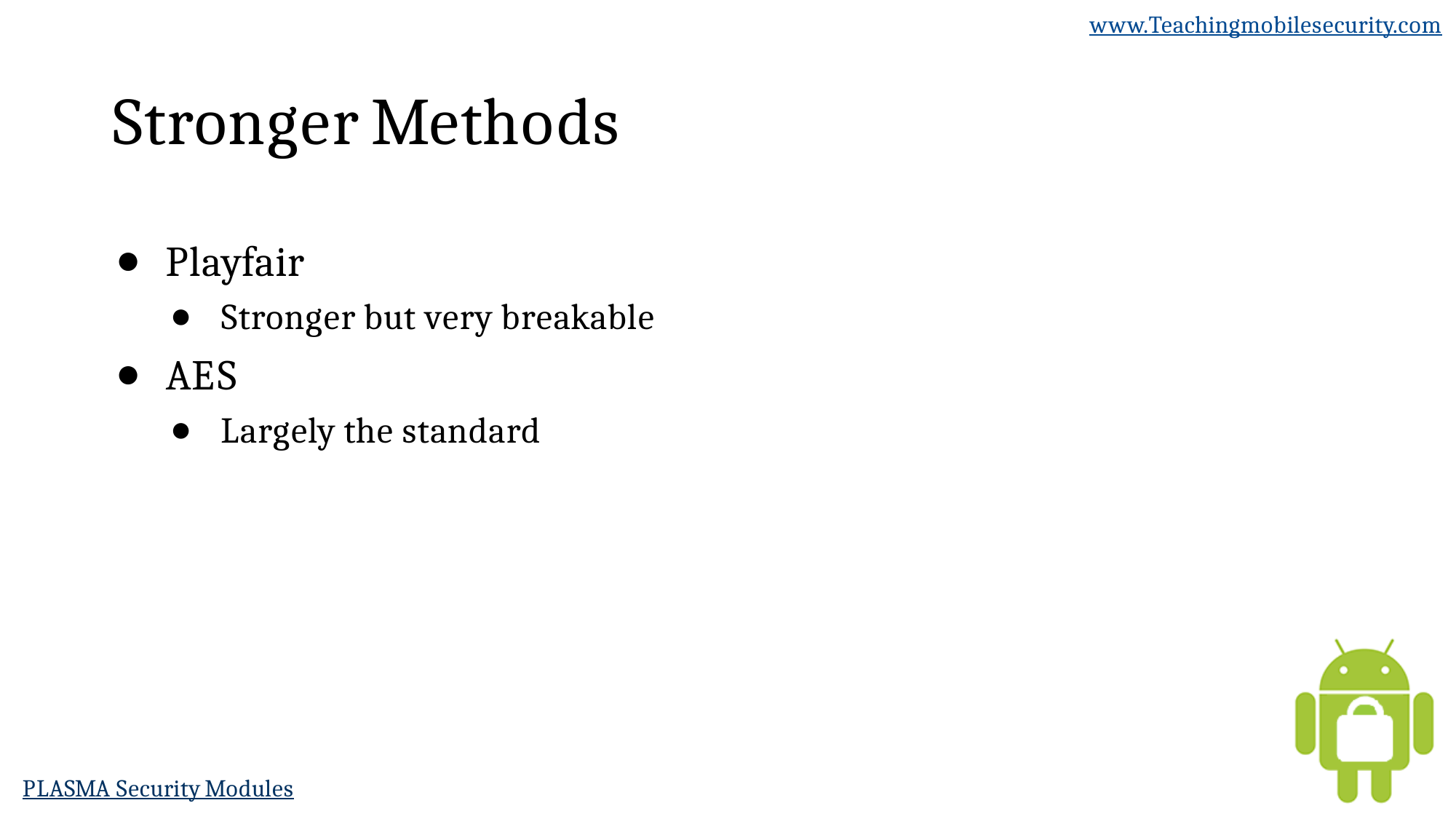

# Stronger Methods
Playfair
Stronger but very breakable
AES
Largely the standard